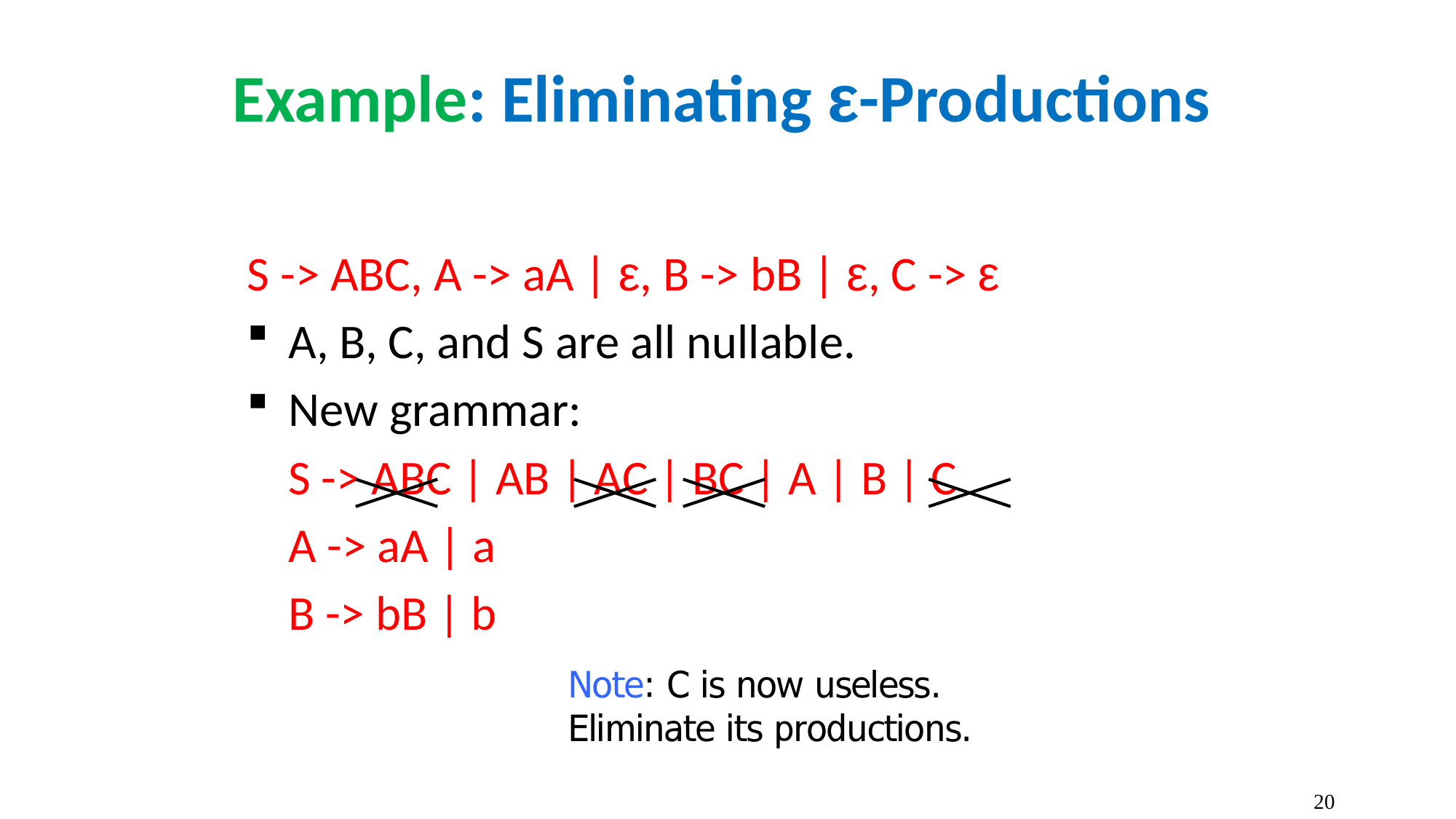

# Example: Eliminating ε-Productions
S -> ABC, A -> aA | ε, B -> bB | ε, C -> ε
A, B, C, and S are all nullable.
New grammar:
	S -> ABC | AB | AC | BC | A | B | C
	A -> aA | a
	B -> bB | b

Note: C is now useless.
Eliminate its productions.
20